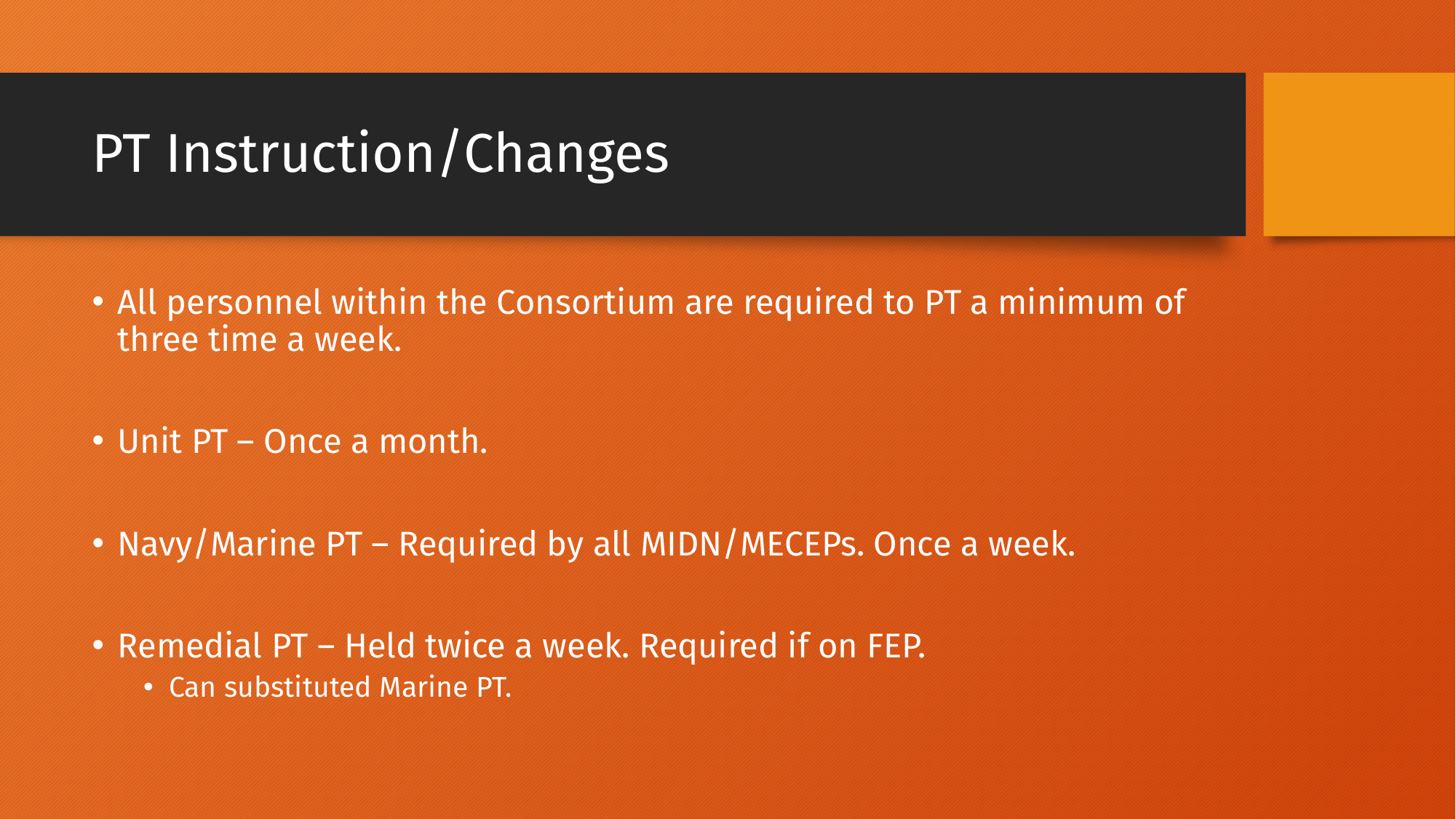

# PT Instruction/Changes
All personnel within the Consortium are required to PT a minimum of three time a week.

Unit PT – Once a month.

Navy/Marine PT – Required by all MIDN/MECEPs. Once a week.

Remedial PT – Held twice a week. Required if on FEP.
Can substituted Marine PT.